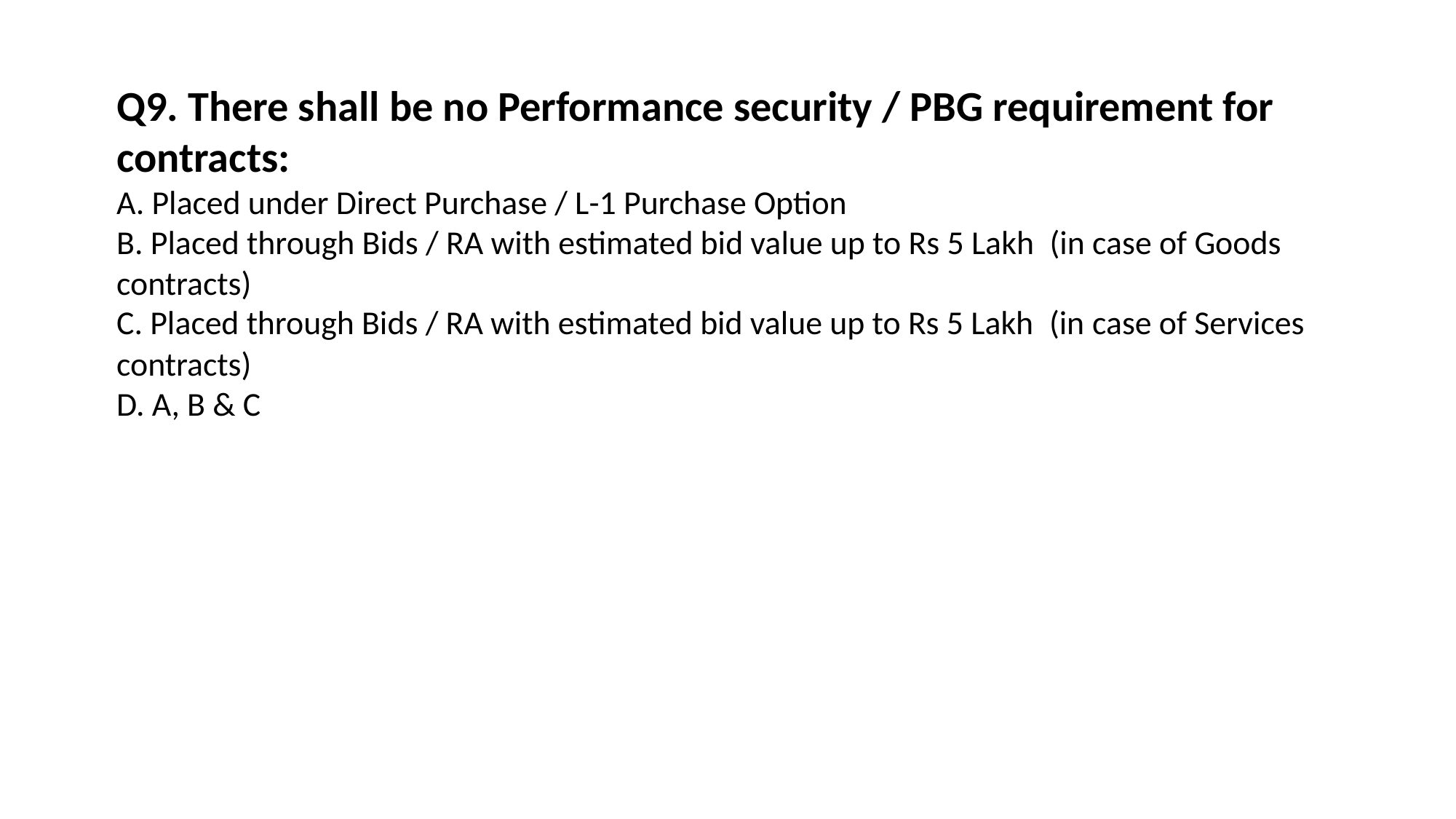

Q9. There shall be no Performance security / PBG requirement for
contracts:
A. Placed under Direct Purchase / L-1 Purchase Option
B. Placed through Bids / RA with estimated bid value up to Rs 5 Lakh (in case of Goods
contracts)
C. Placed through Bids / RA with estimated bid value up to Rs 5 Lakh (in case of Services
contracts)
D. A, B & C